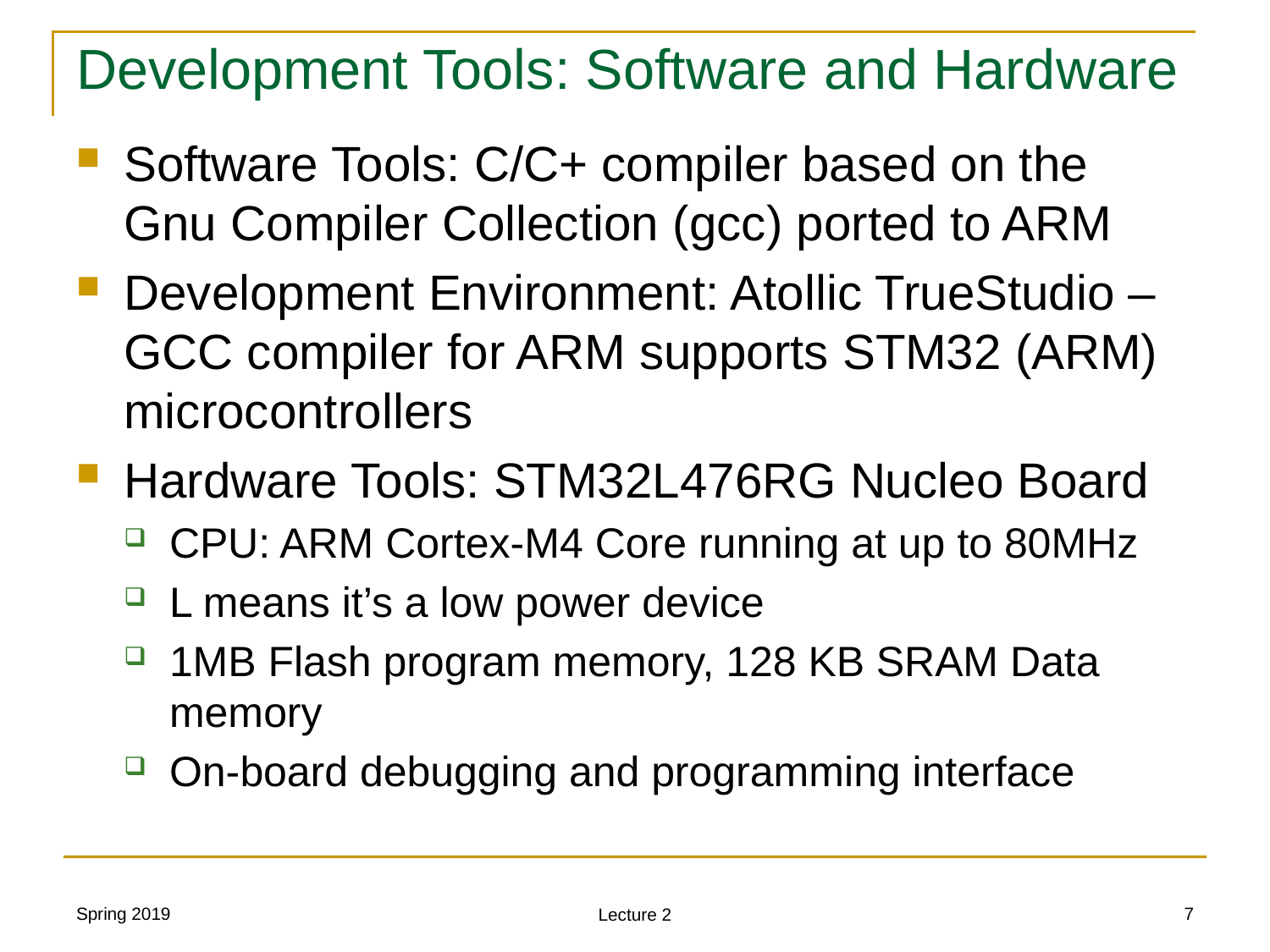

# Development Tools: Software and Hardware
Software Tools: C/C+ compiler based on the Gnu Compiler Collection (gcc) ported to ARM
Development Environment: Atollic TrueStudio –GCC compiler for ARM supports STM32 (ARM) microcontrollers
Hardware Tools: STM32L476RG Nucleo Board
CPU: ARM Cortex-M4 Core running at up to 80MHz
L means it’s a low power device
1MB Flash program memory, 128 KB SRAM Data memory
On-board debugging and programming interface
Spring 2019
7
Lecture 2